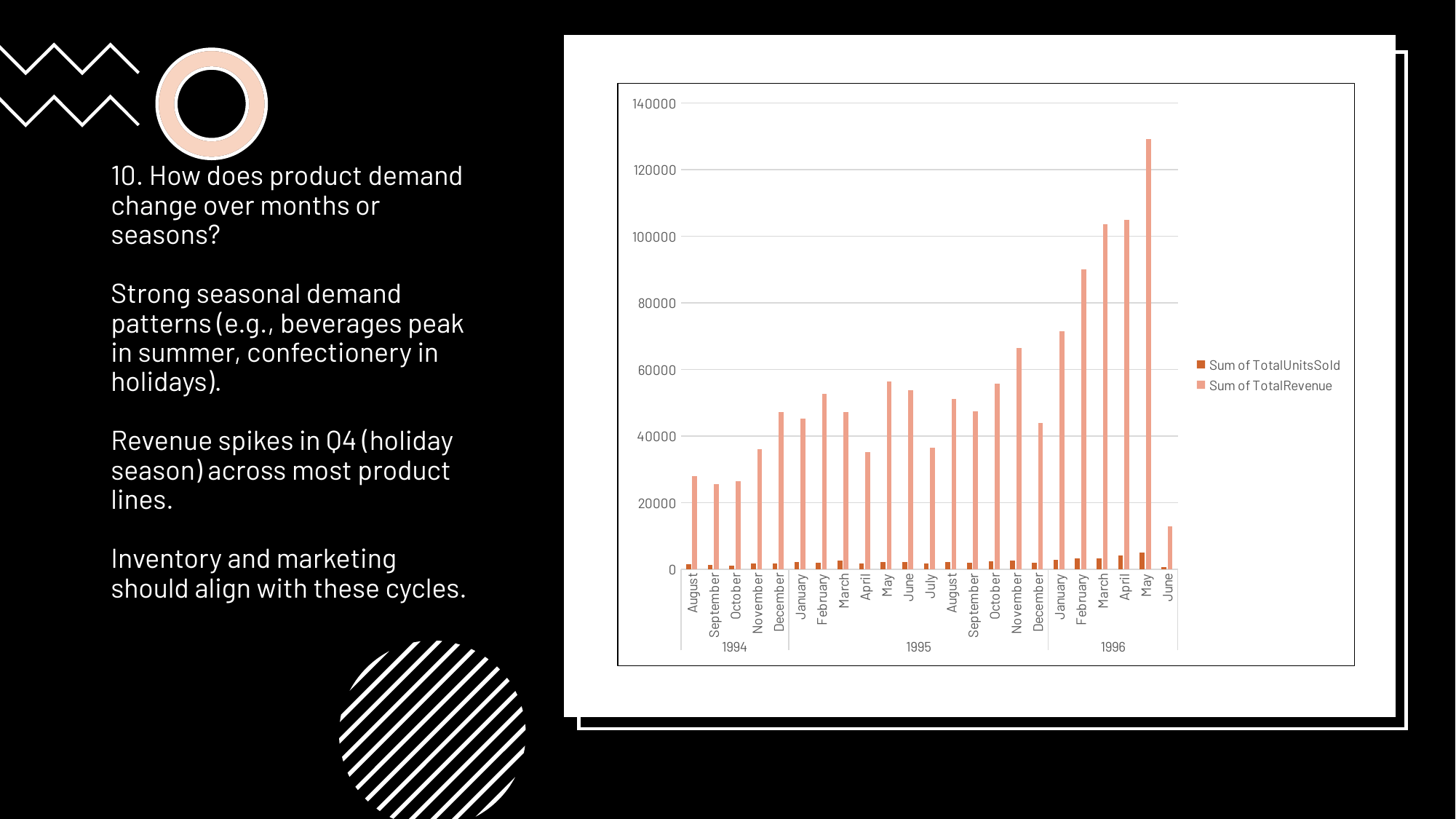

### Chart

| Category | Sum of TotalUnitsSold | Sum of TotalRevenue |
|---|---|---|
| August | 1462.0 | 27861.8949565172 |
| September | 1322.0 | 25485.2749865815 |
| October | 1124.0 | 26381.3999884873 |
| November | 1669.0 | 35931.7249145142 |
| December | 1804.0 | 47184.0449430961 |
| January | 2200.0 | 45239.6299654319 |
| February | 1951.0 | 52540.2449438482 |
| March | 2582.0 | 47201.4599295795 |
| April | 1622.0 | 35124.5149717092 |
| May | 2060.0 | 56455.6574251161 |
| June | 2164.0 | 53781.2899279859 |
| July | 1635.0 | 36362.8024484232 |
| August | 2054.0 | 51020.8574527249 |
| September | 1861.0 | 47287.6699482459 |
| October | 2343.0 | 55629.2424565665 |
| November | 2657.0 | 66461.4259518002 |
| December | 1878.0 | 43821.6089672492 |
| January | 2682.0 | 71398.4284467329 |
| February | 3293.0 | 90117.7103828868 |
| March | 3288.0 | 103519.687455868 |
| April | 4065.0 | 104854.154937672 |
| May | 4957.0 | 129247.252415379 |
| June | 644.0 | 12885.060470751 |
# 10. How does product demand change over months or seasons? Strong seasonal demand patterns (e.g., beverages peak in summer, confectionery in holidays). Revenue spikes in Q4 (holiday season) across most product lines. Inventory and marketing should align with these cycles.